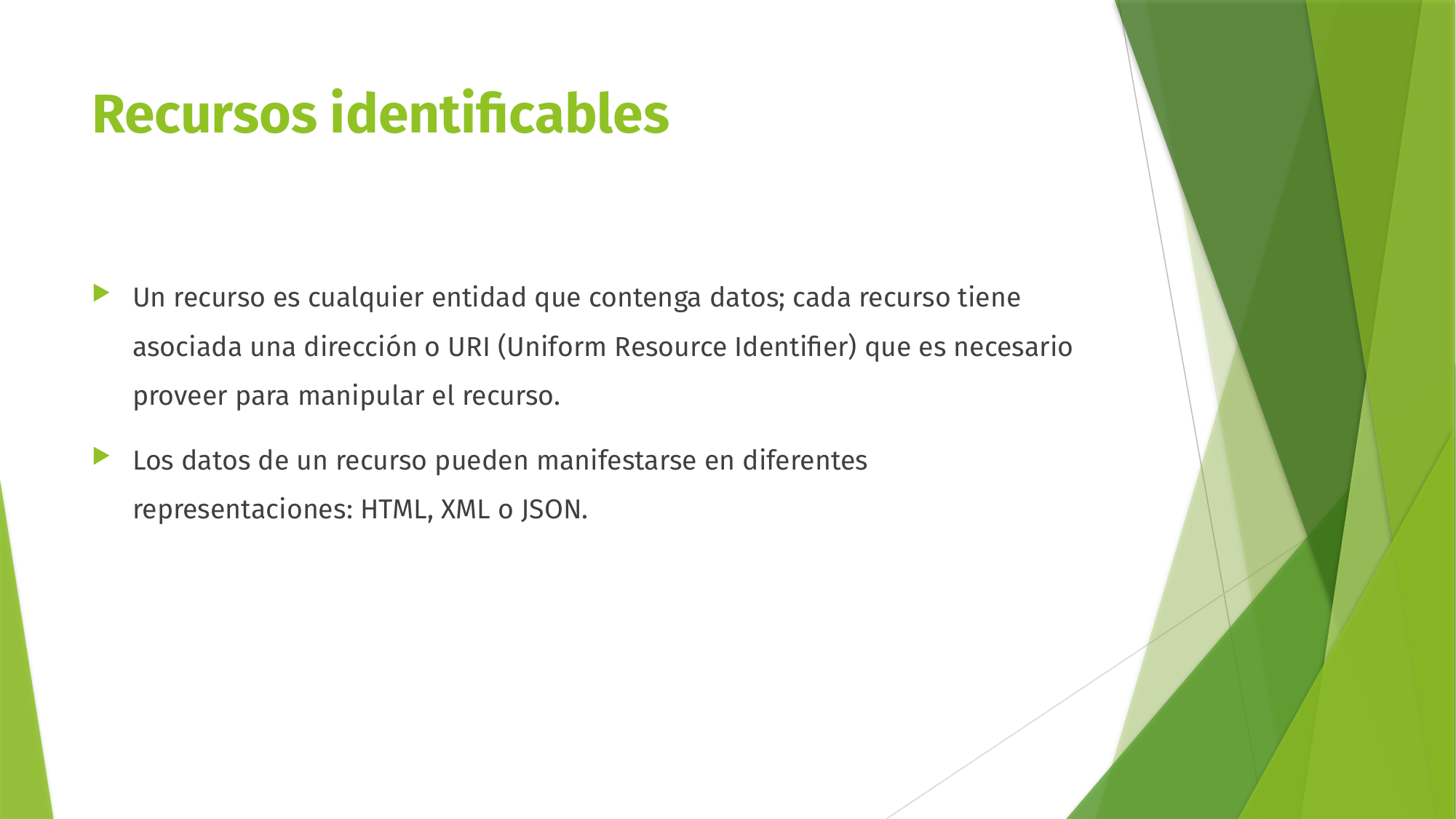

# Recursos identificables
Un recurso es cualquier entidad que contenga datos; cada recurso tiene asociada una dirección o URI (Uniform Resource Identifier) que es necesario proveer para manipular el recurso.
Los datos de un recurso pueden manifestarse en diferentes representaciones: HTML, XML o JSON.